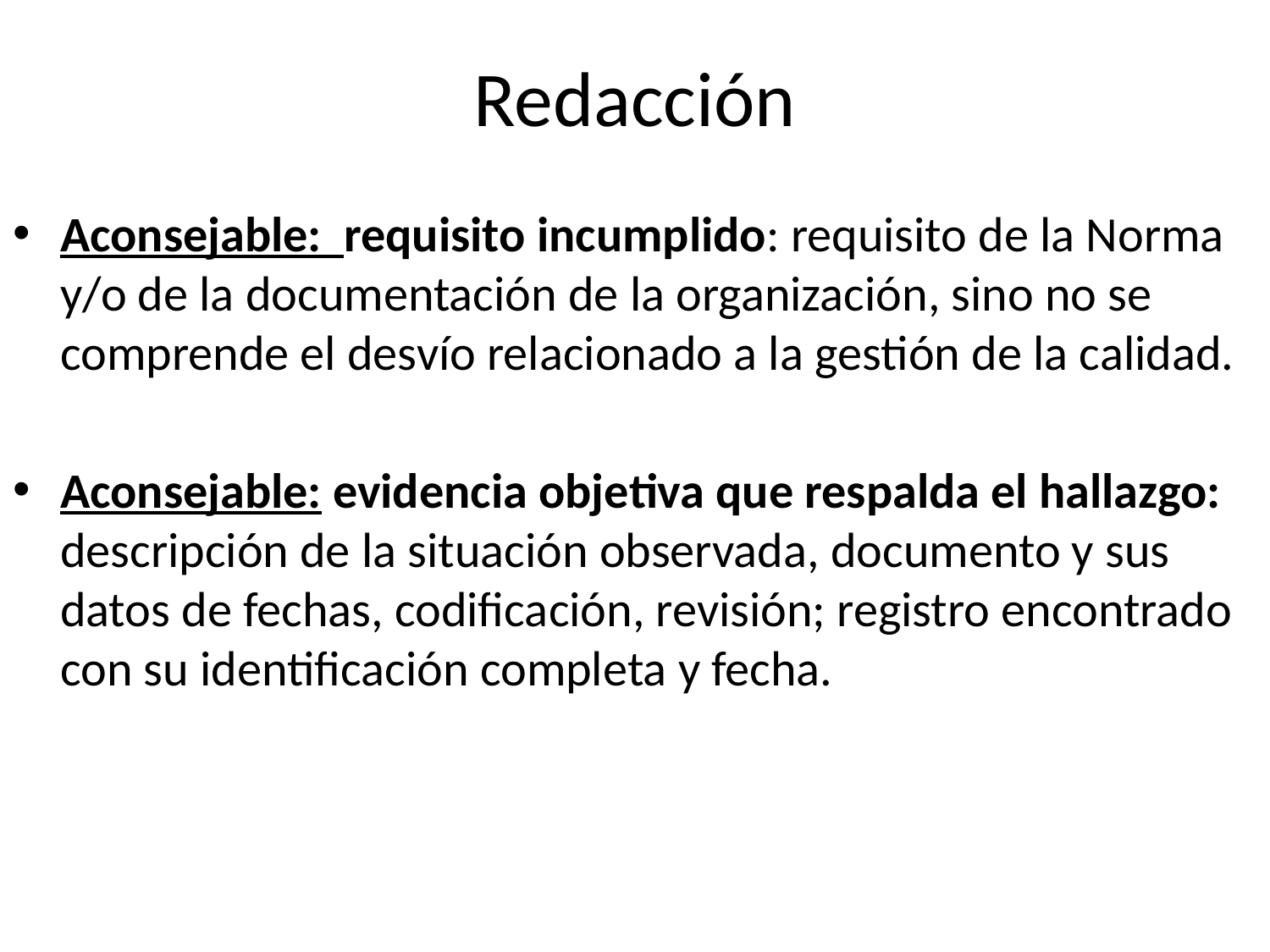

# Redacción
Aconsejable:  requisito incumplido: requisito de la Norma y/o de la documentación de la organización, sino no se comprende el desvío relacionado a la gestión de la calidad.

Aconsejable: evidencia objetiva que respalda el hallazgo: descripción de la situación observada, documento y sus datos de fechas, codificación, revisión; registro encontrado con su identificación completa y fecha.